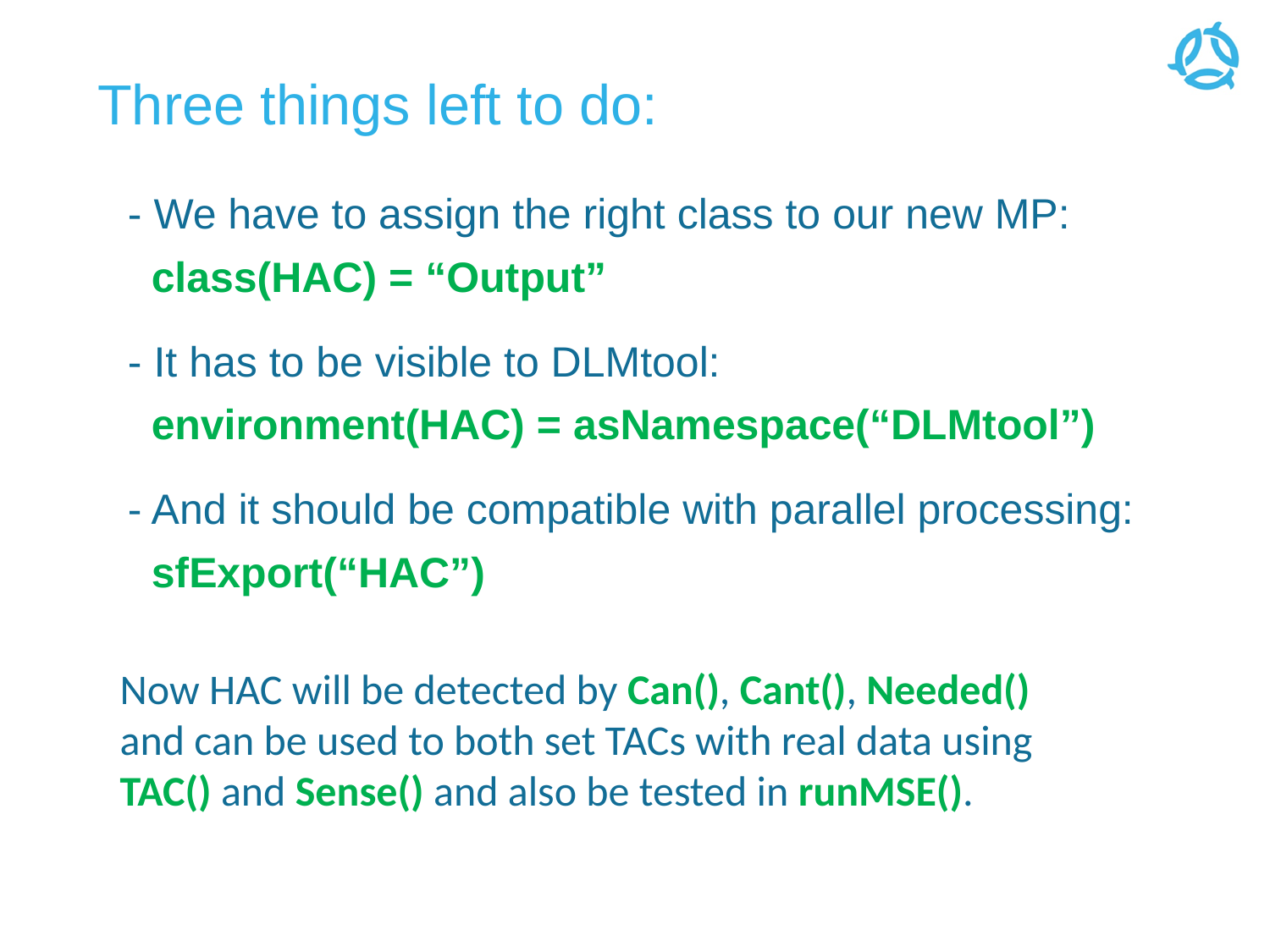

# Three things left to do:
- We have to assign the right class to our new MP:
  class(HAC) = “Output”
- It has to be visible to DLMtool:
  environment(HAC) = asNamespace(“DLMtool”)
- And it should be compatible with parallel processing:
  sfExport(“HAC”)
Now HAC will be detected by Can(), Cant(), Needed() and can be used to both set TACs with real data using TAC() and Sense() and also be tested in runMSE().